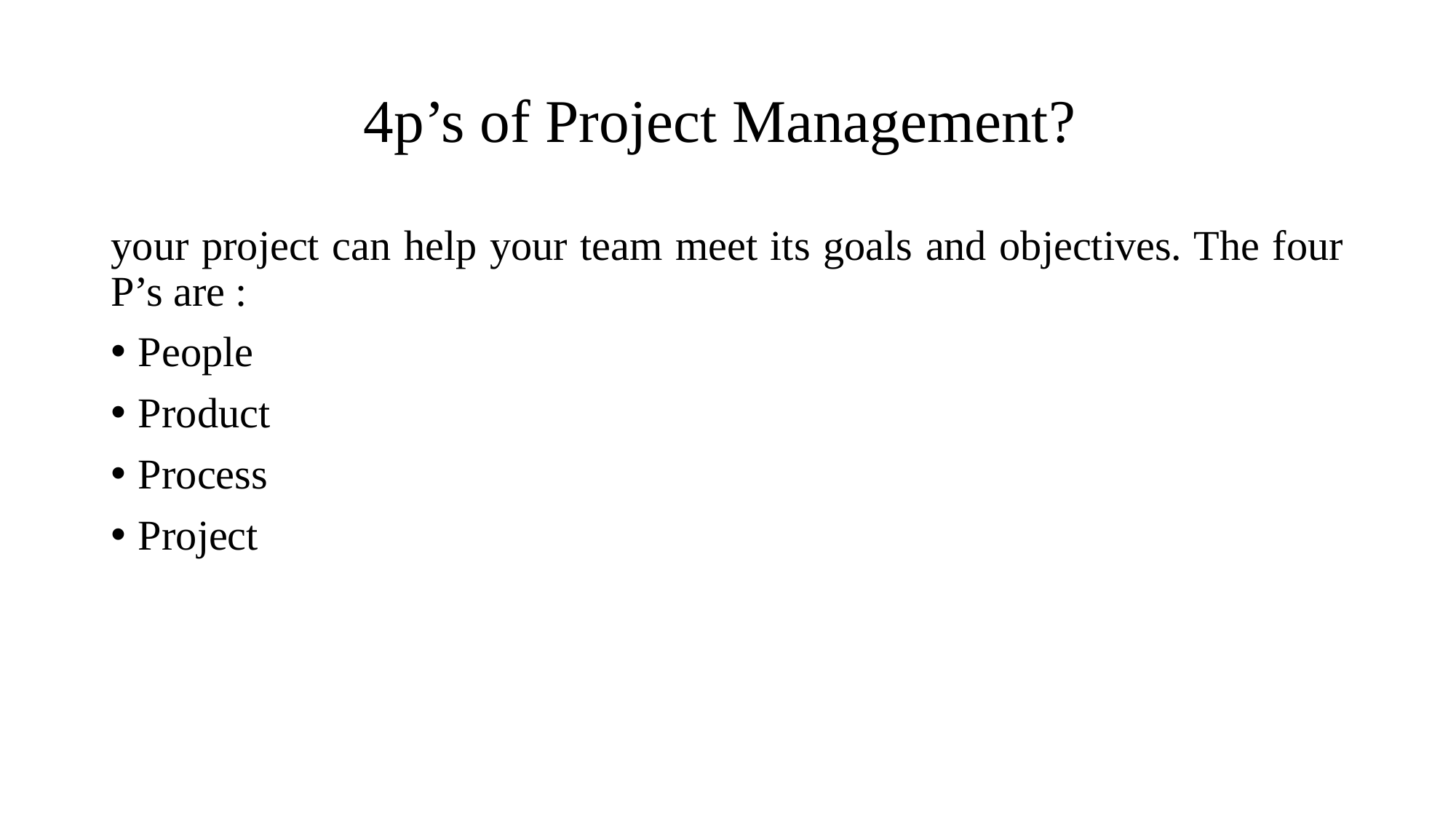

# 4p’s of Project Management?
your project can help your team meet its goals and objectives. The four P’s are :
People
Product
Process
Project